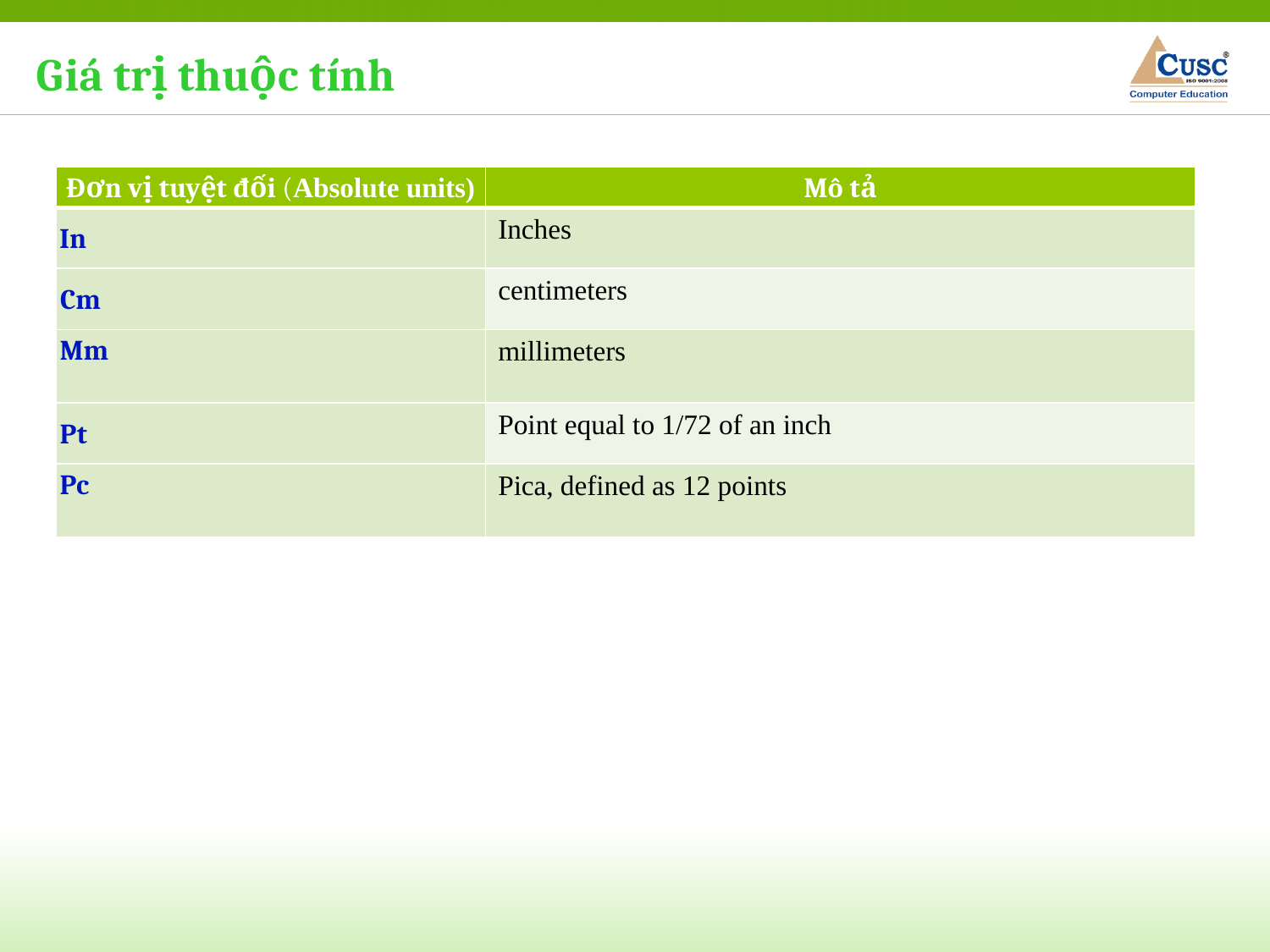

Giá trị thuộc tính
| Đơn vị tuyệt đối (Absolute units) | Mô tả |
| --- | --- |
| In | Inches |
| Cm | centimeters |
| Mm | millimeters |
| Pt | Point equal to 1/72 of an inch |
| Pc | Pica, defined as 12 points |